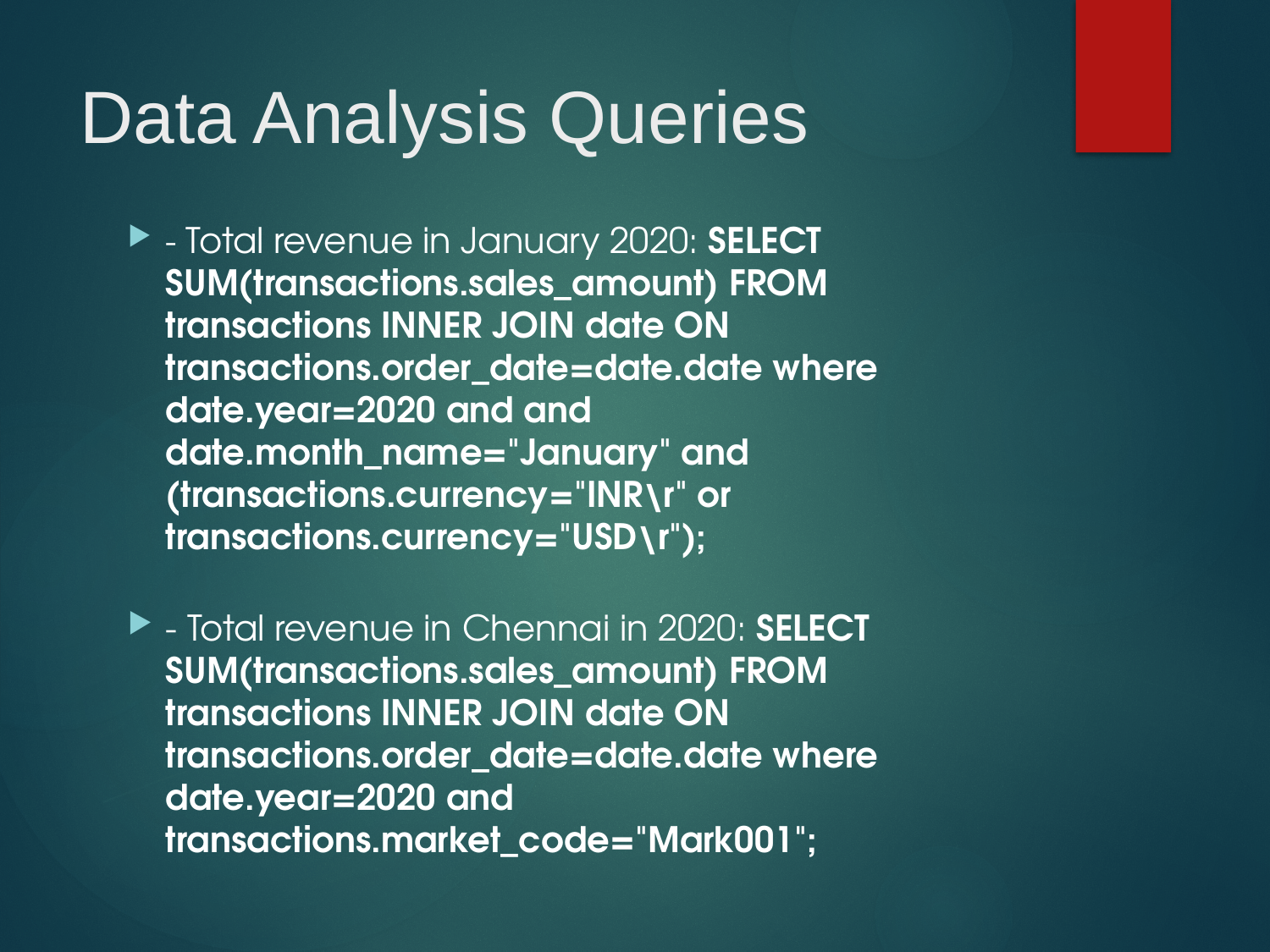

# Data Analysis Queries
- Total revenue in January 2020: SELECT SUM(transactions.sales_amount) FROM transactions INNER JOIN date ON transactions.order_date=date.date where date.year=2020 and and date.month_name="January" and (transactions.currency="INR\r" or transactions.currency="USD\r");

- Total revenue in Chennai in 2020: SELECT SUM(transactions.sales_amount) FROM transactions INNER JOIN date ON transactions.order_date=date.date where date.year=2020 and transactions.market_code="Mark001";